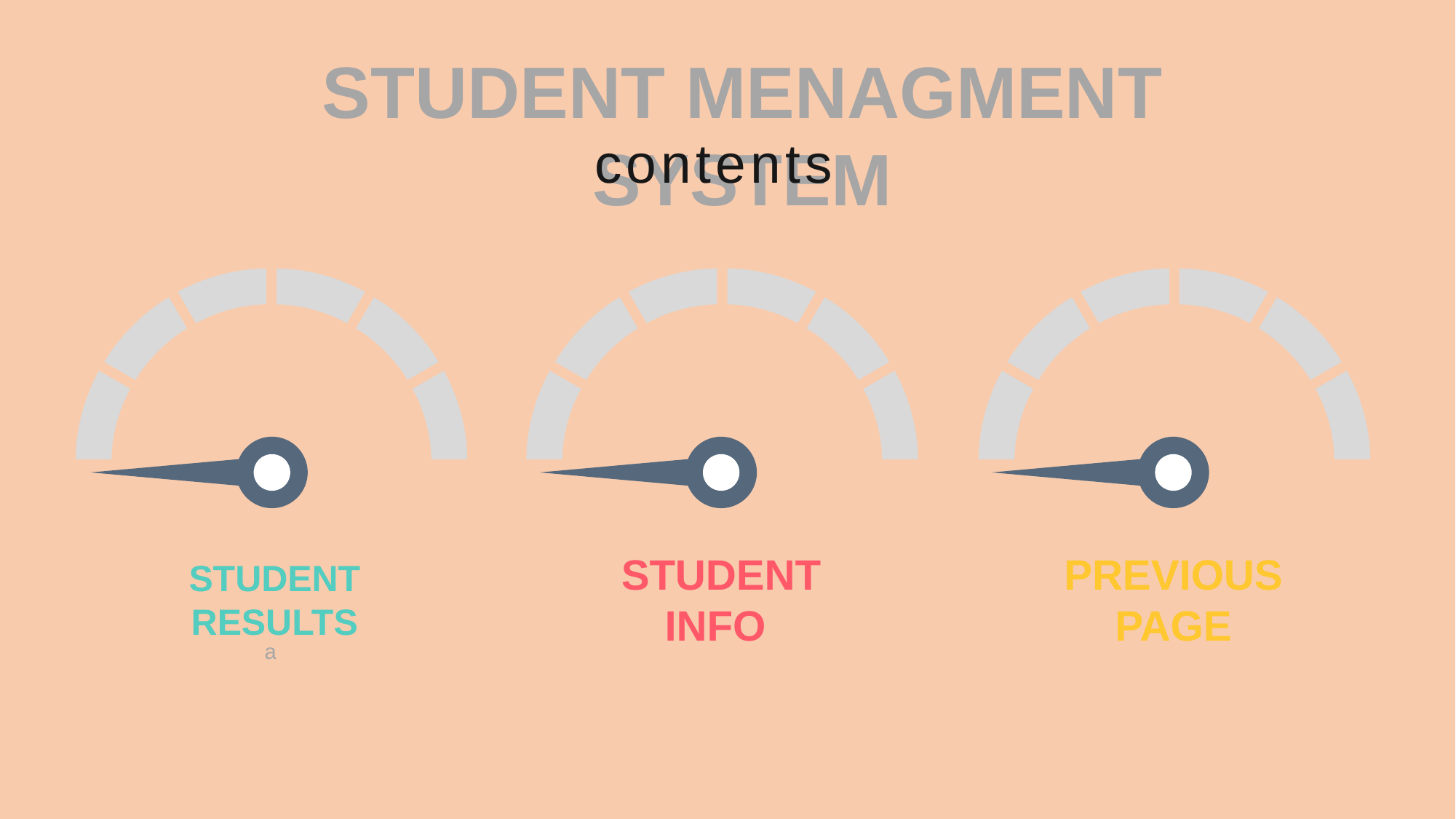

STUDENT MENAGMENT SYSTEM

contents

STUDENT INFO

PREVIOUS PAGE

STUDENT RESULTS

a